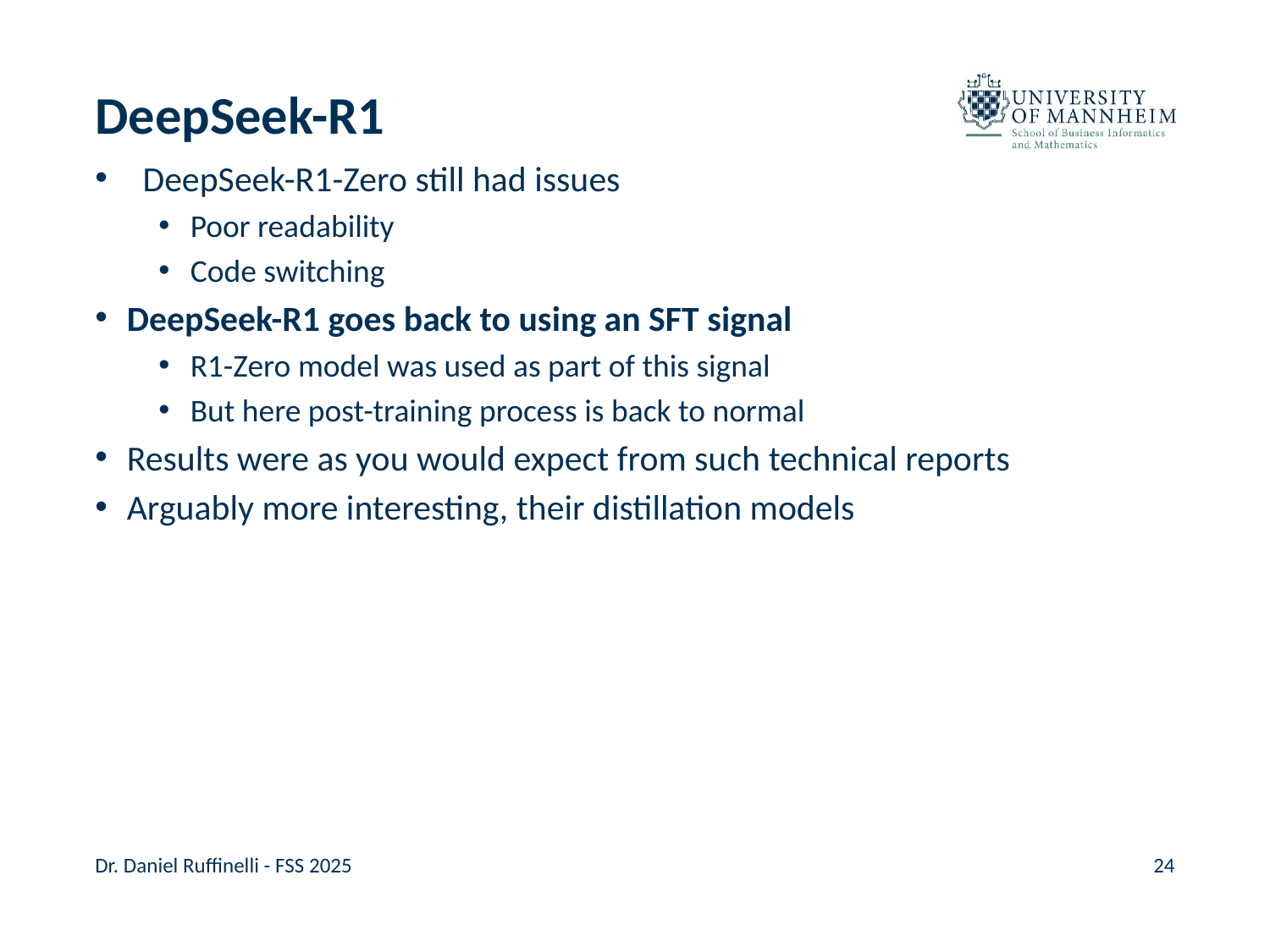

# DeepSeek-R1
DeepSeek-R1-Zero still had issues
Poor readability
Code switching
DeepSeek-R1 goes back to using an SFT signal
R1-Zero model was used as part of this signal
But here post-training process is back to normal
Results were as you would expect from such technical reports
Arguably more interesting, their distillation models
Dr. Daniel Ruffinelli - FSS 2025
24